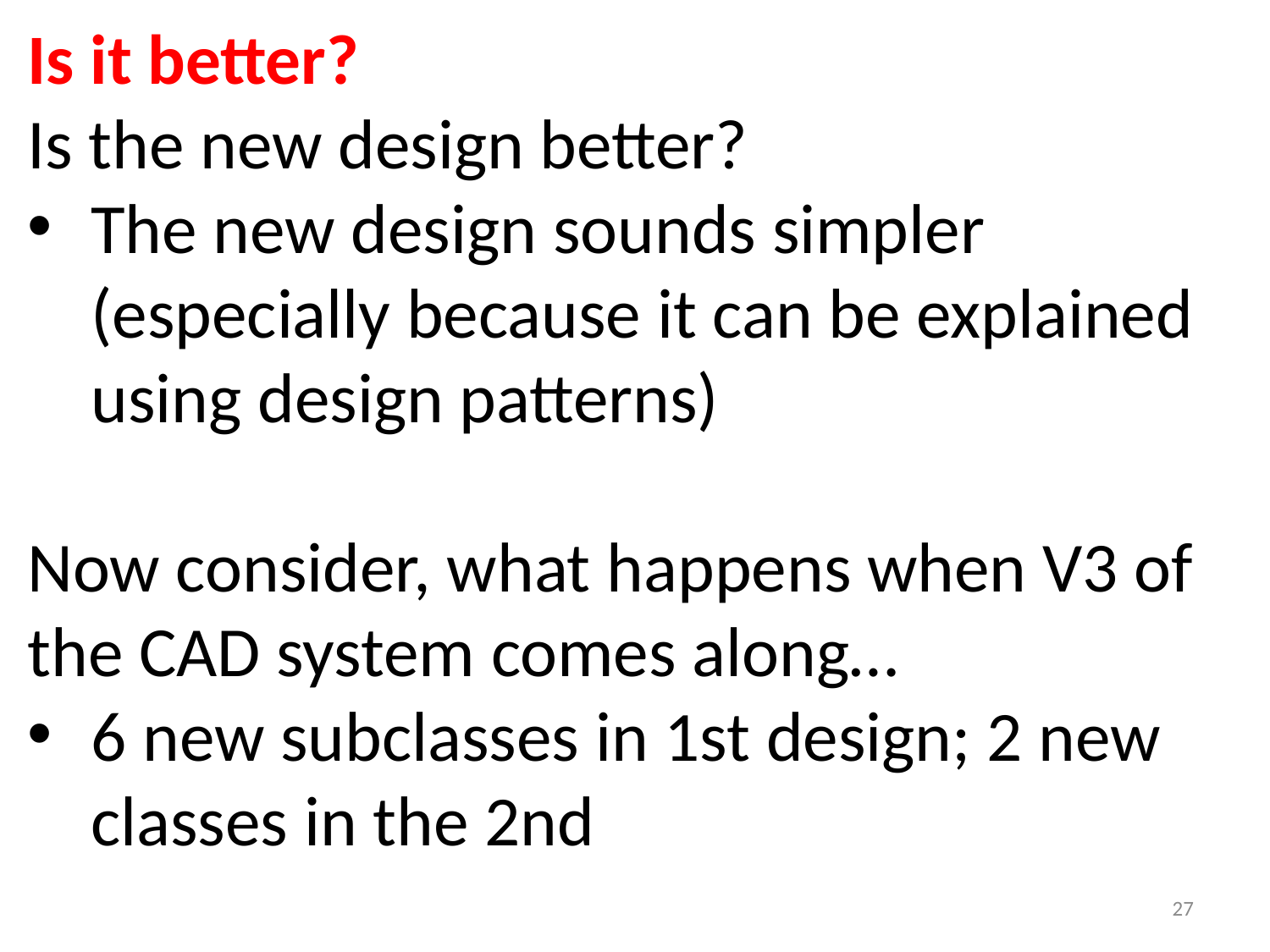

Is it better?
Is the new design better?
The new design sounds simpler (especially because it can be explained using design patterns)

Now consider, what happens when V3 of the CAD system comes along…
6 new subclasses in 1st design; 2 new classes in the 2nd
27